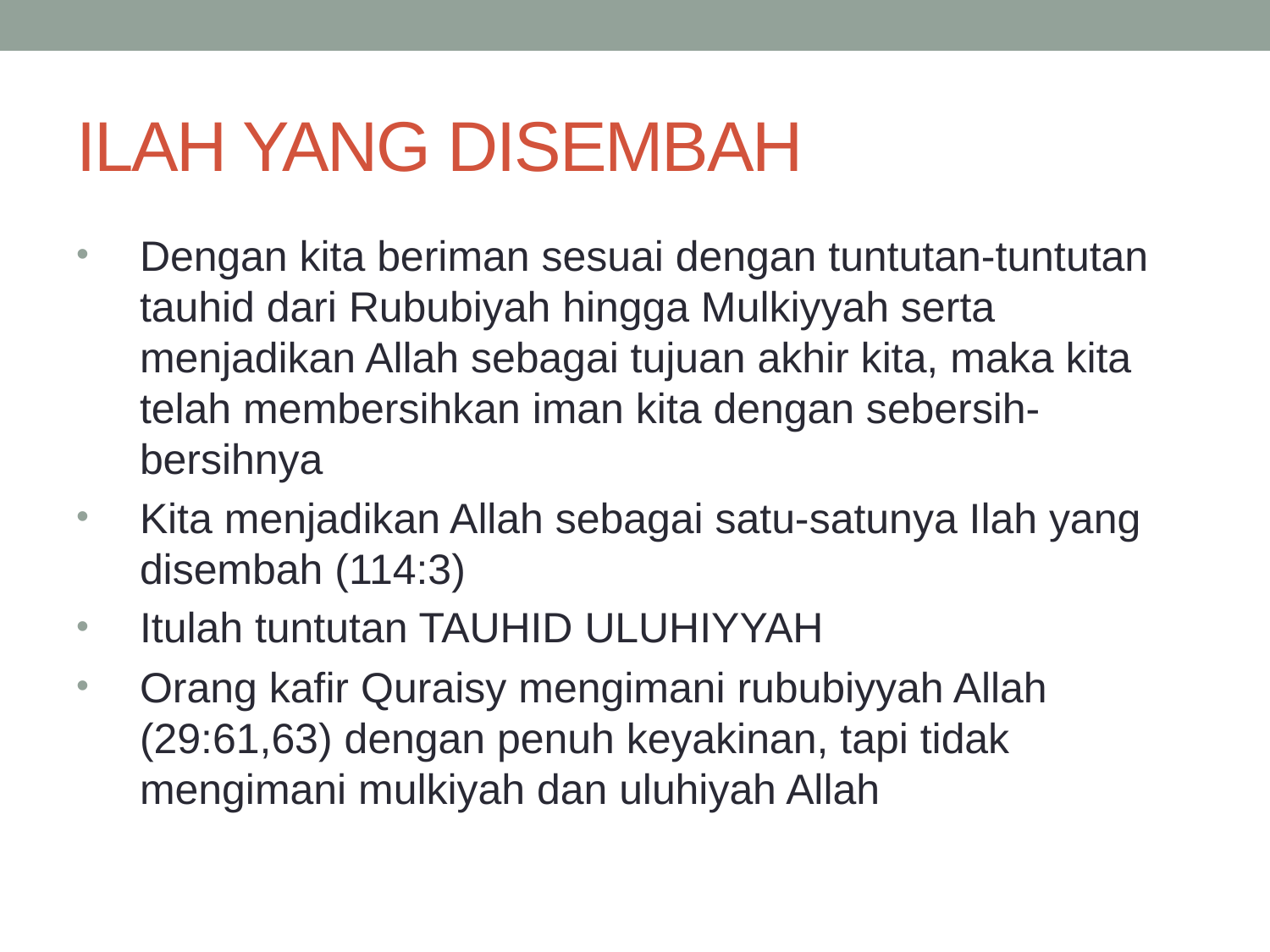

# ILAH YANG DISEMBAH
Dengan kita beriman sesuai dengan tuntutan-tuntutan tauhid dari Rububiyah hingga Mulkiyyah serta menjadikan Allah sebagai tujuan akhir kita, maka kita telah membersihkan iman kita dengan sebersih-bersihnya
Kita menjadikan Allah sebagai satu-satunya Ilah yang disembah (114:3)
Itulah tuntutan TAUHID ULUHIYYAH
Orang kafir Quraisy mengimani rububiyyah Allah (29:61,63) dengan penuh keyakinan, tapi tidak mengimani mulkiyah dan uluhiyah Allah